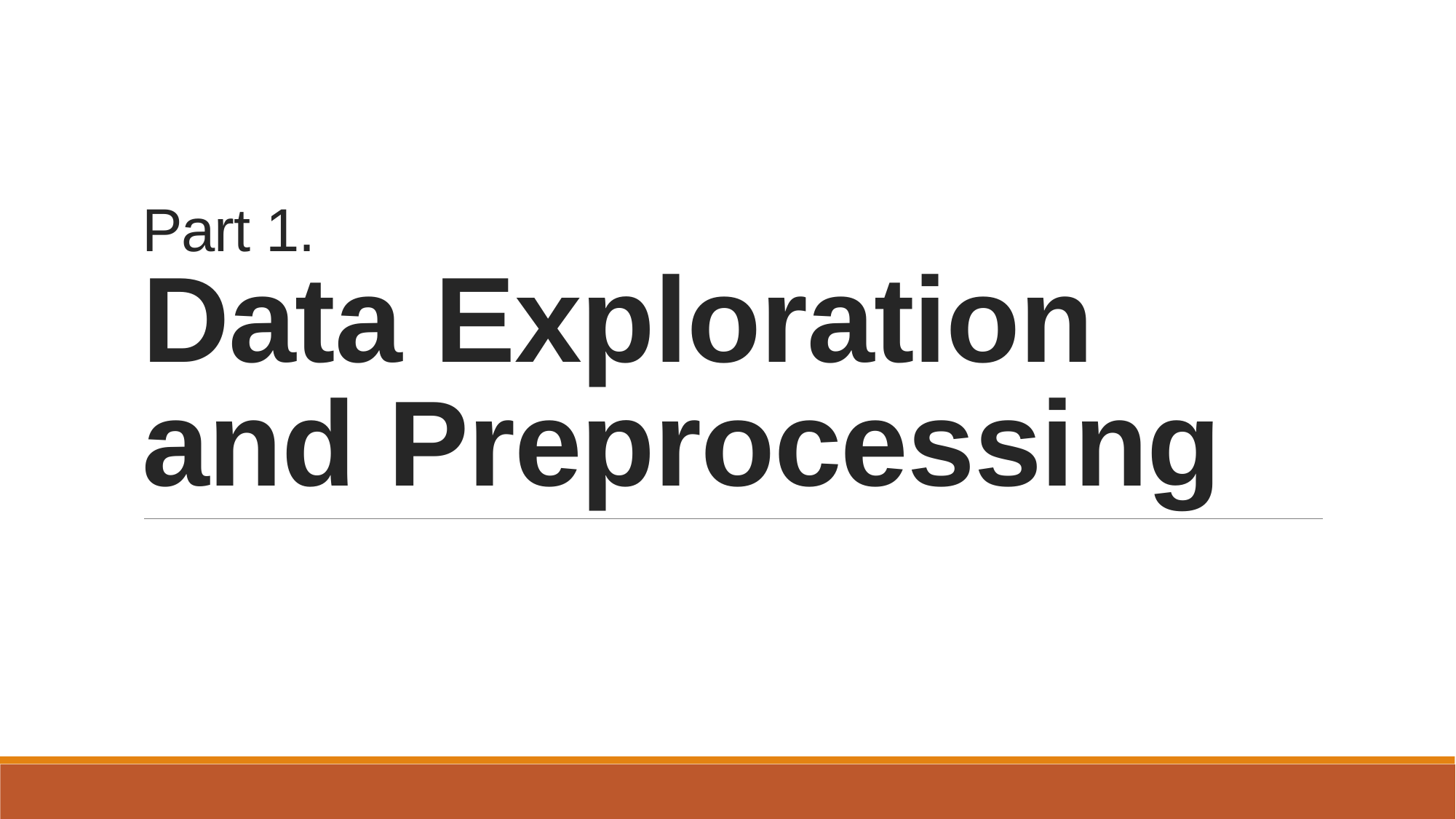

# Part 1. Data Exploration and Preprocessing